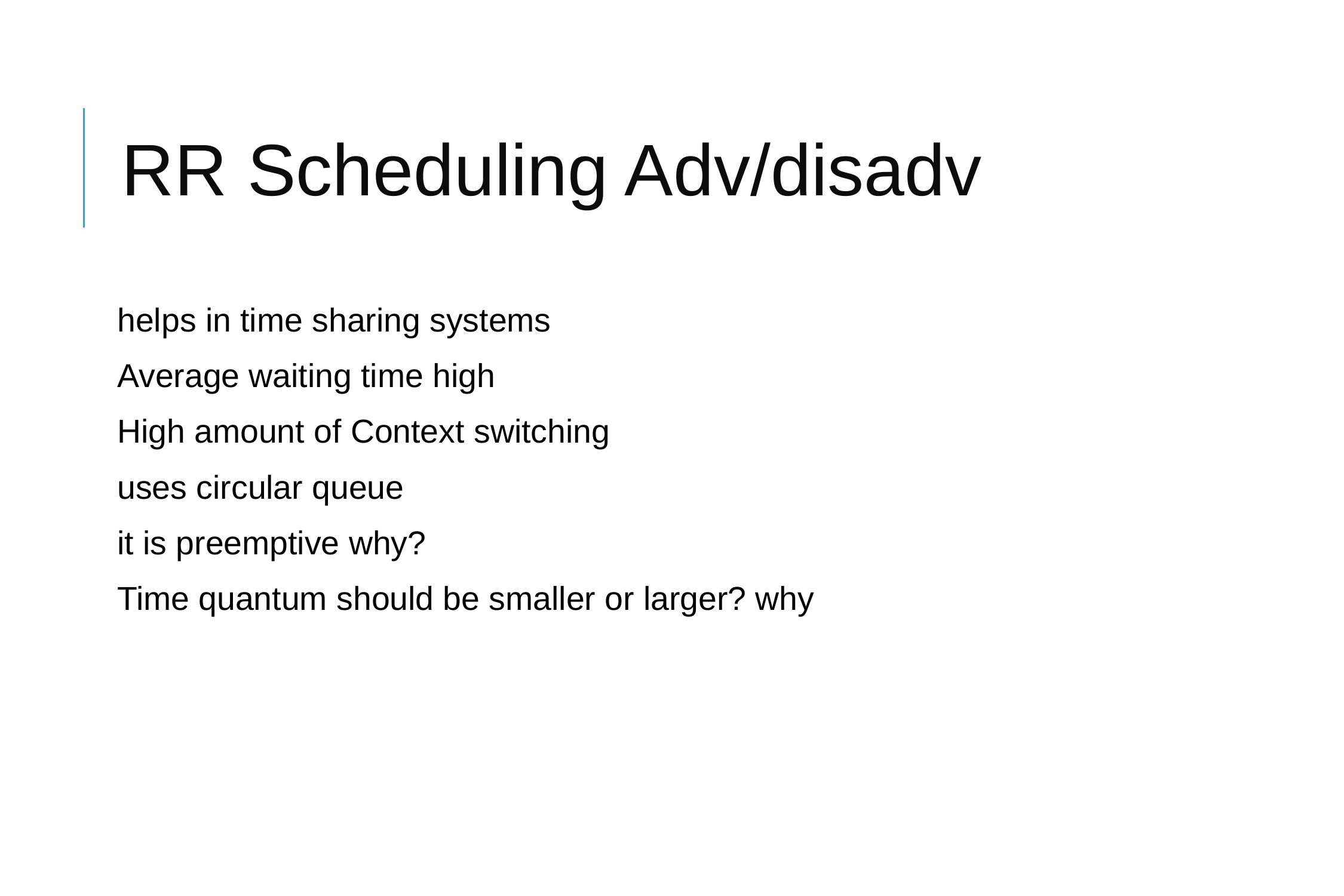

# RR Scheduling Adv/disadv
helps in time sharing systems
Average waiting time high
High amount of Context switching
uses circular queue
it is preemptive why?
Time quantum should be smaller or larger? why